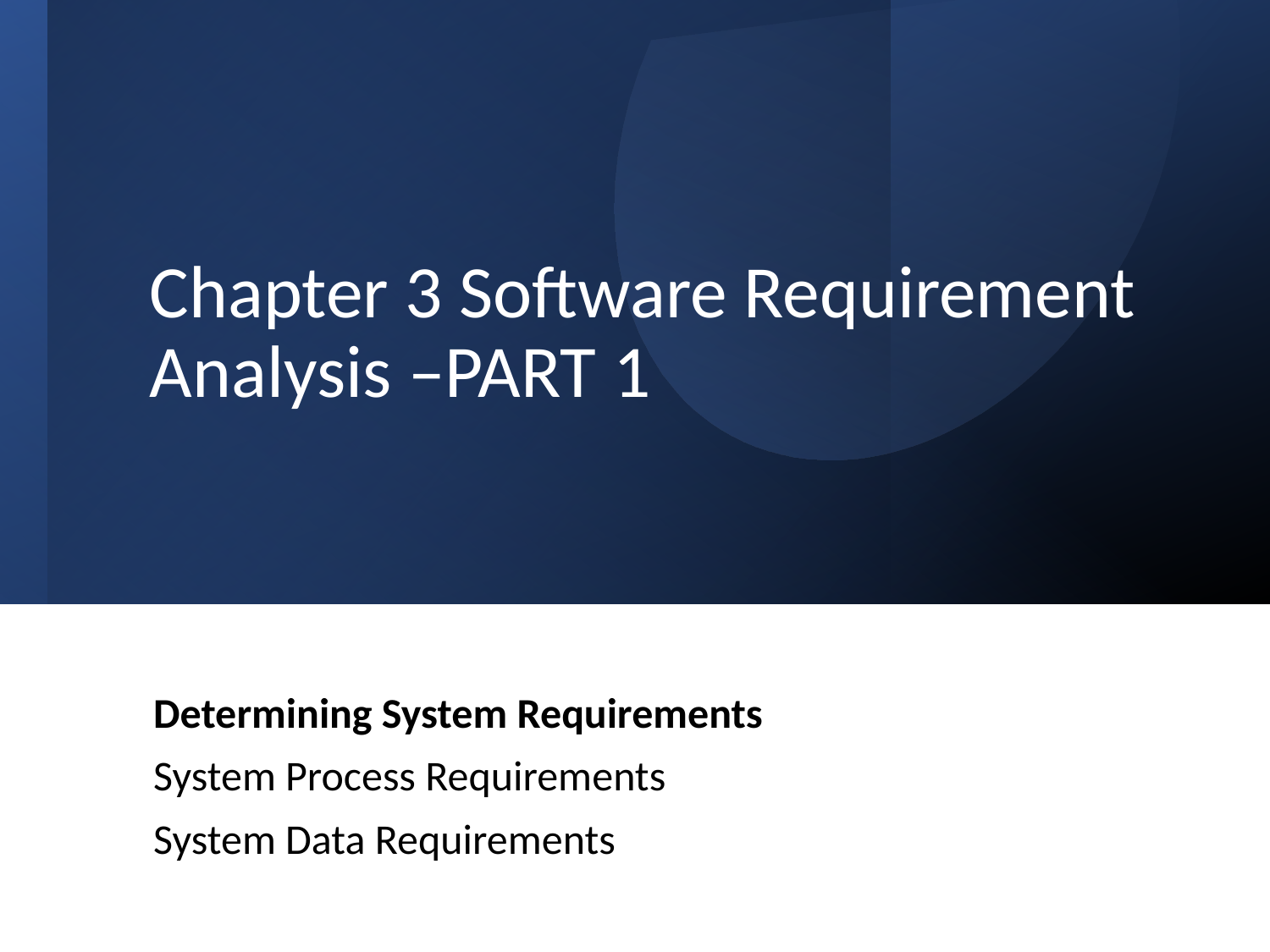

# Chapter 3 Software Requirement Analysis –PART 1
Determining System Requirements
System Process Requirements
System Data Requirements